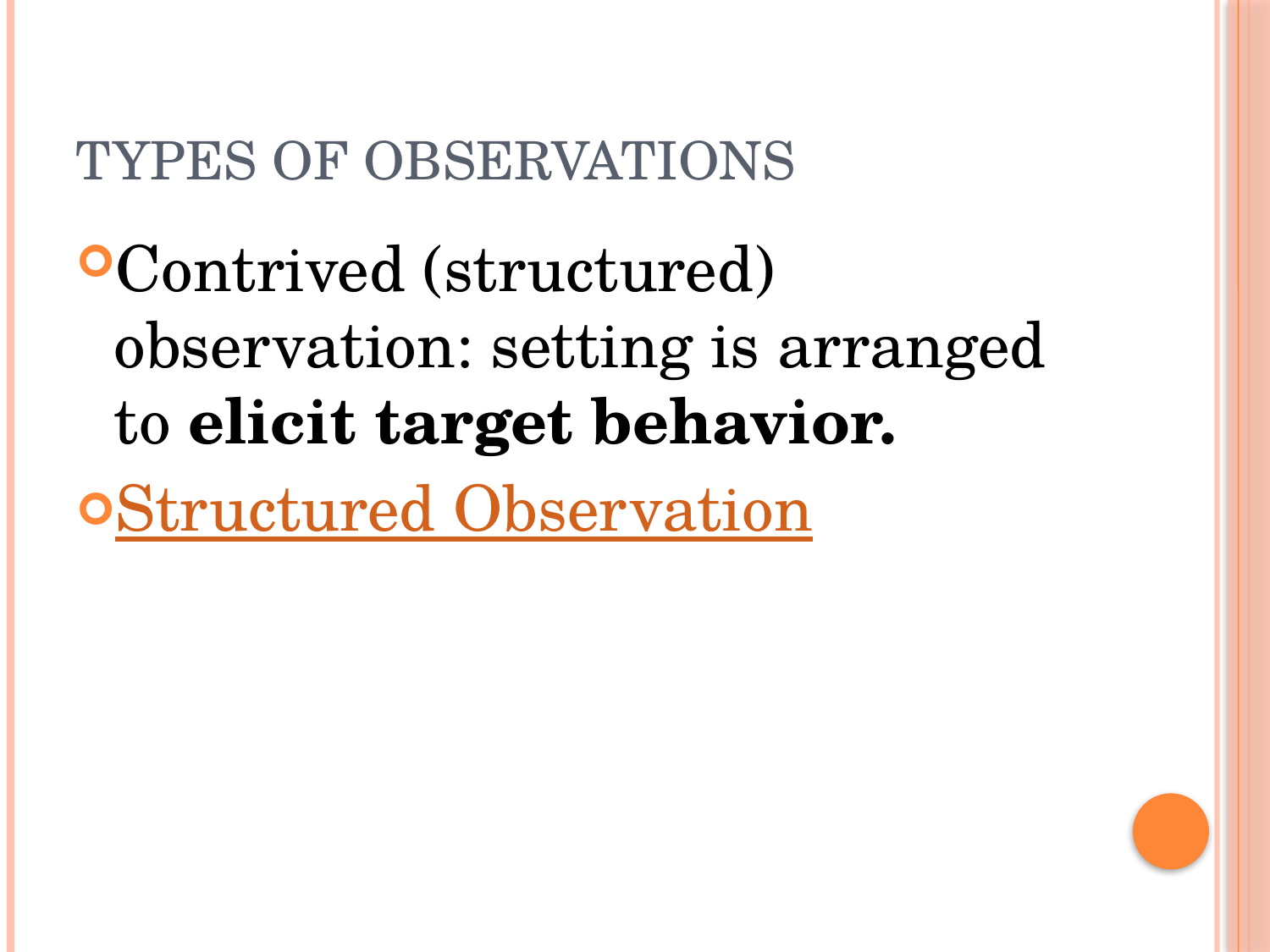

# Types of Observations
Contrived (structured) observation: setting is arranged to elicit target behavior.
Structured Observation